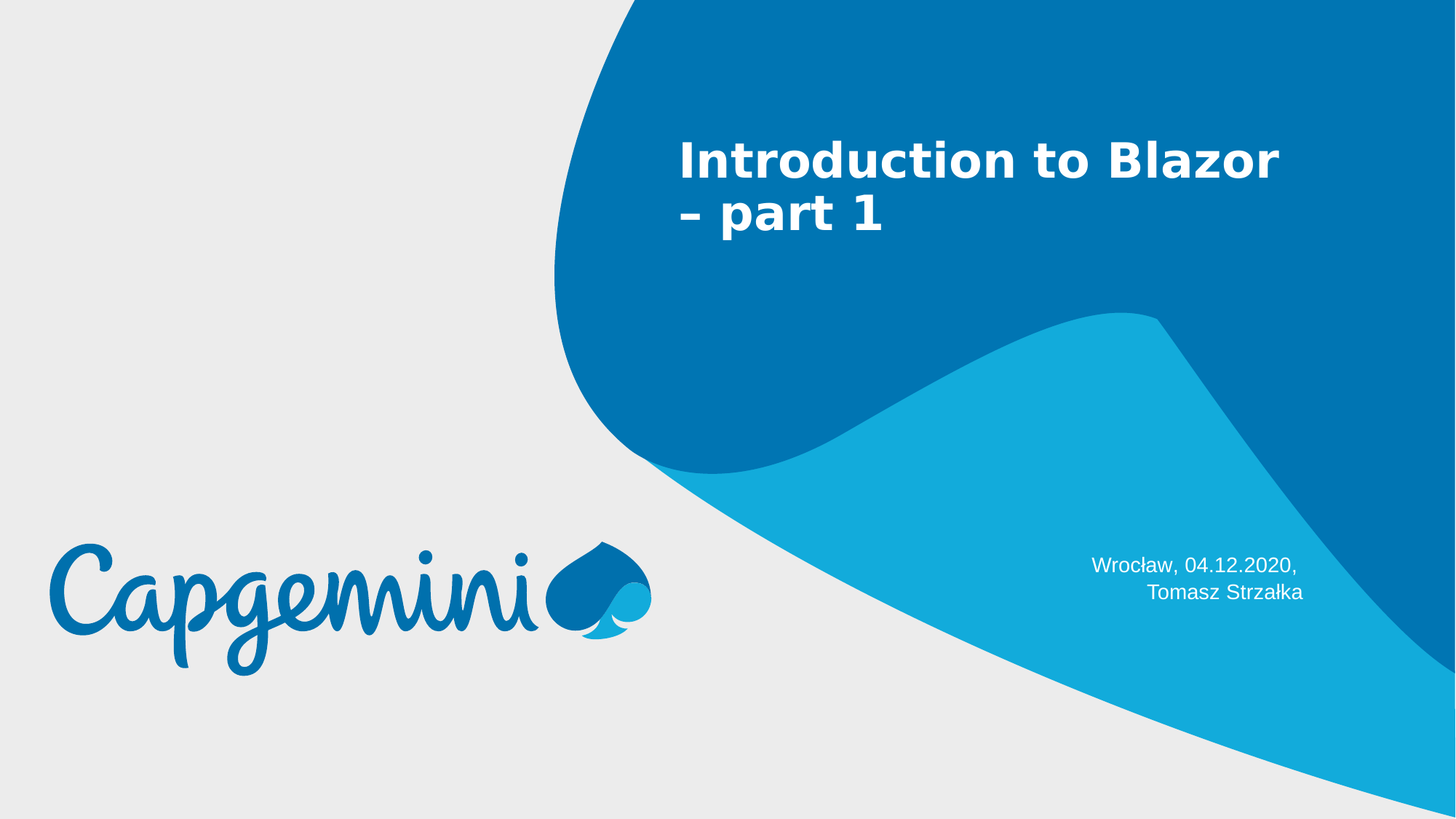

Introduction to Blazor – part 1
Wrocław, 04.12.2020,
Tomasz Strzałka